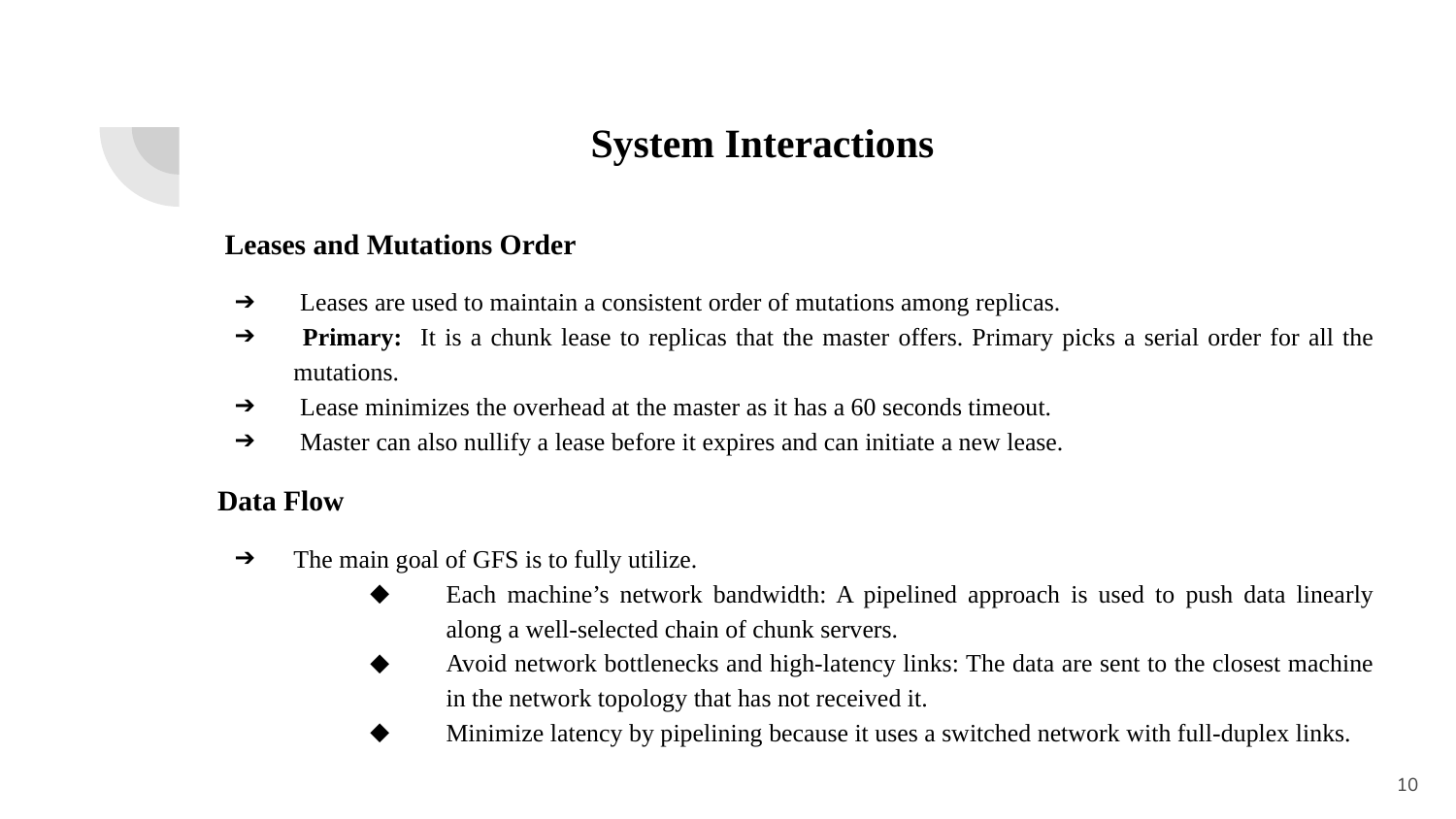

# System Interactions

 Leases and Mutations Order
 Leases are used to maintain a consistent order of mutations among replicas.
 Primary:  It is a chunk lease to replicas that the master offers. Primary picks a serial order for all the mutations.
 Lease minimizes the overhead at the master as it has a 60 seconds timeout.
 Master can also nullify a lease before it expires and can initiate a new lease.
Data Flow
The main goal of GFS is to fully utilize.
Each machine’s network bandwidth: A pipelined approach is used to push data linearly along a well-selected chain of chunk servers.
Avoid network bottlenecks and high-latency links: The data are sent to the closest machine in the network topology that has not received it.
Minimize latency by pipelining because it uses a switched network with full-duplex links.

10